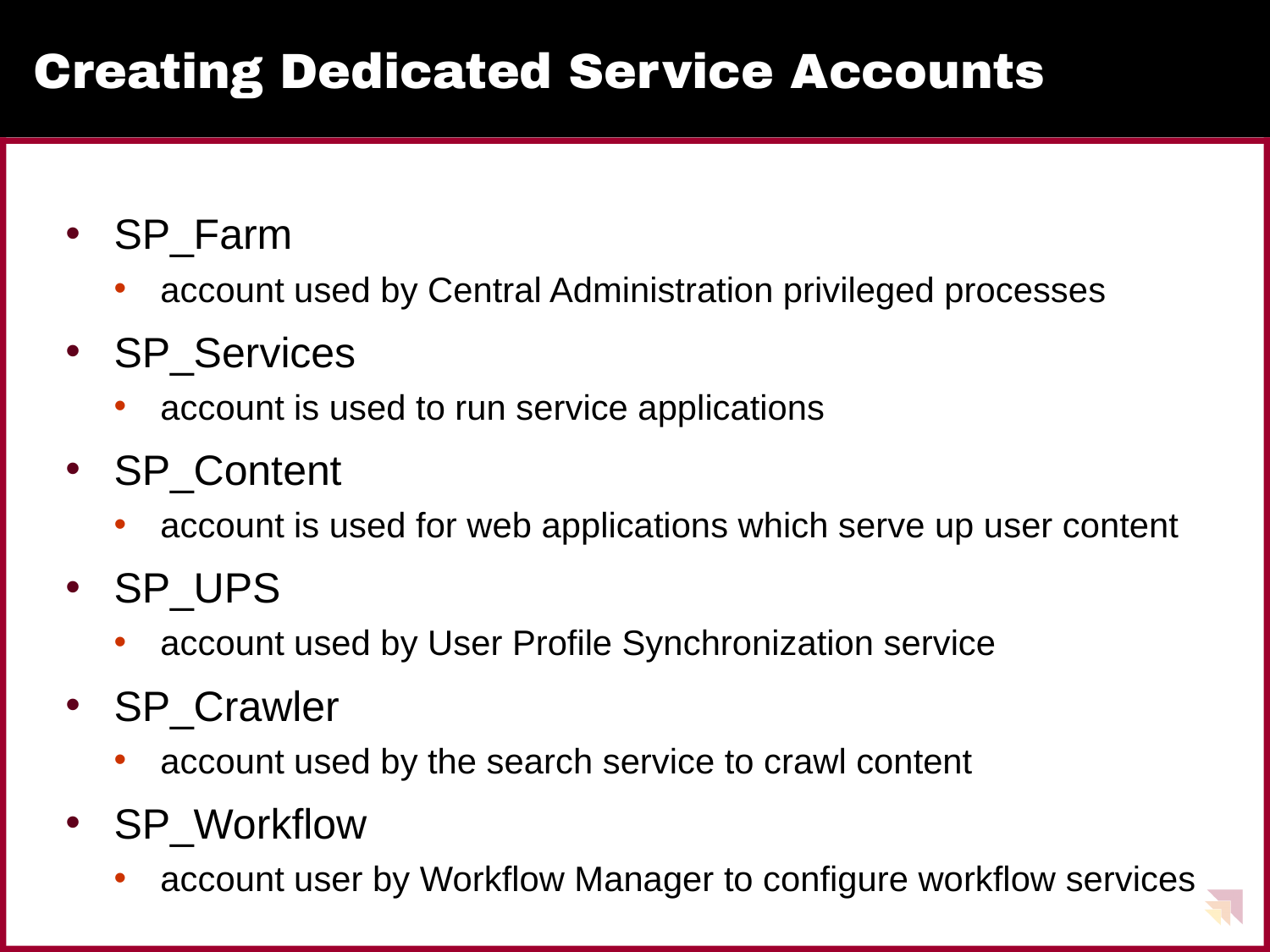

# Creating Dedicated Service Accounts
SP_Farm
account used by Central Administration privileged processes
SP_Services
account is used to run service applications
SP_Content
account is used for web applications which serve up user content
SP_UPS
account used by User Profile Synchronization service
SP_Crawler
account used by the search service to crawl content
SP_Workflow
account user by Workflow Manager to configure workflow services